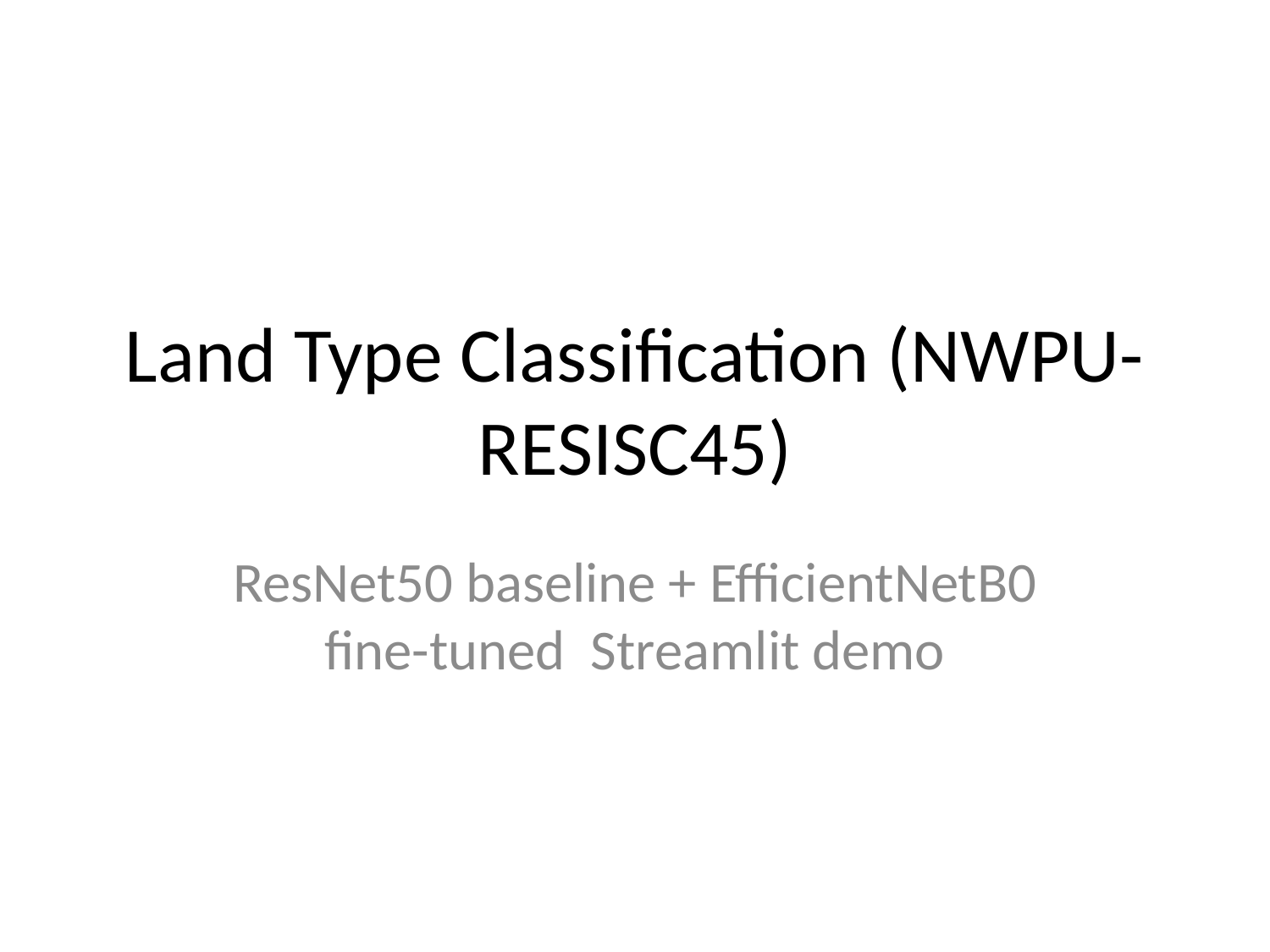

# Land Type Classification (NWPU-RESISC45)
ResNet50 baseline + EfficientNetB0 fine-tuned  Streamlit demo